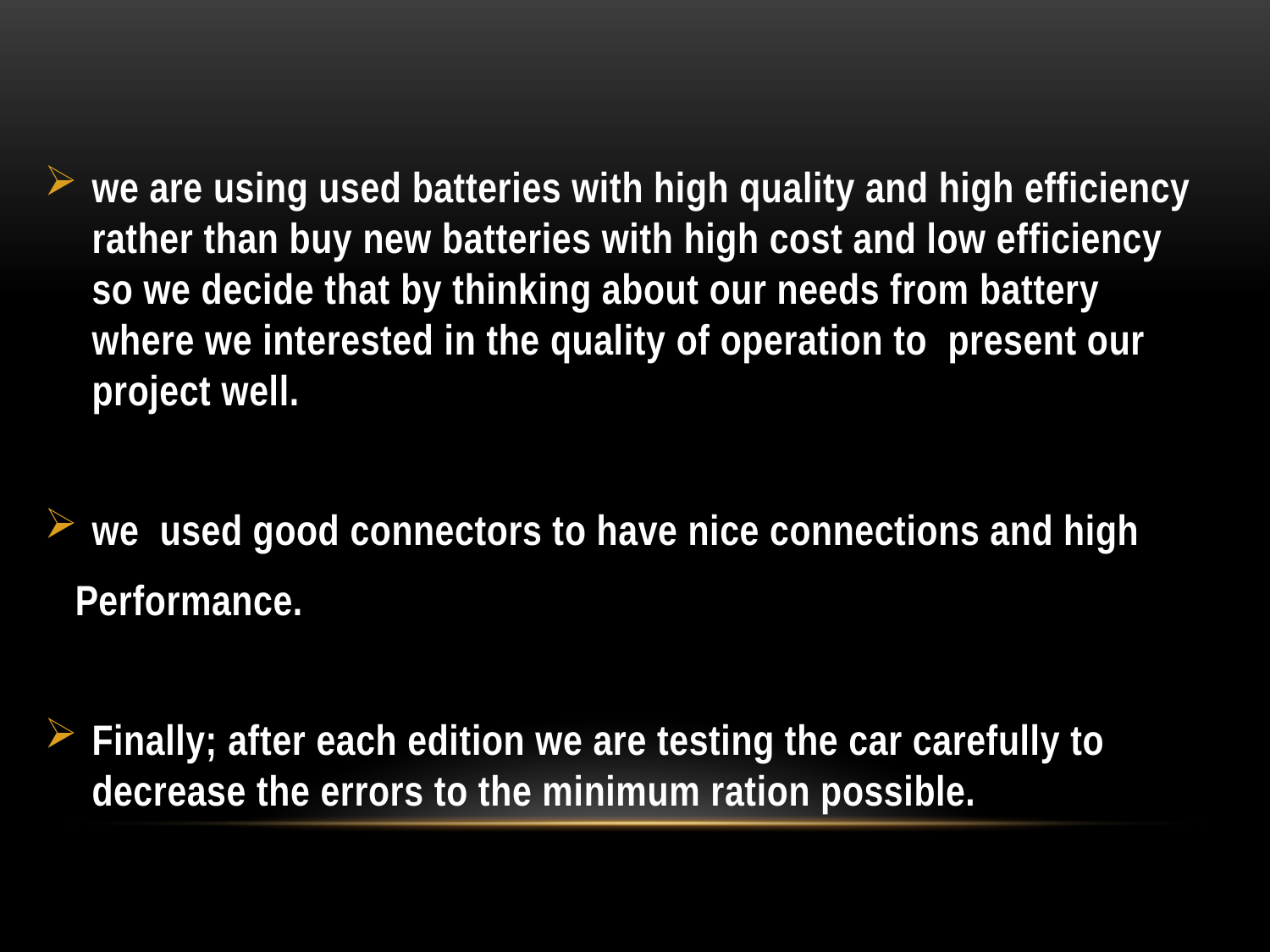

we are using used batteries with high quality and high efficiency rather than buy new batteries with high cost and low efficiency so we decide that by thinking about our needs from battery where we interested in the quality of operation to  present our project well.

we  used good connectors to have nice connections and high
   Performance.

Finally; after each edition we are testing the car carefully to decrease the errors to the minimum ration possible.